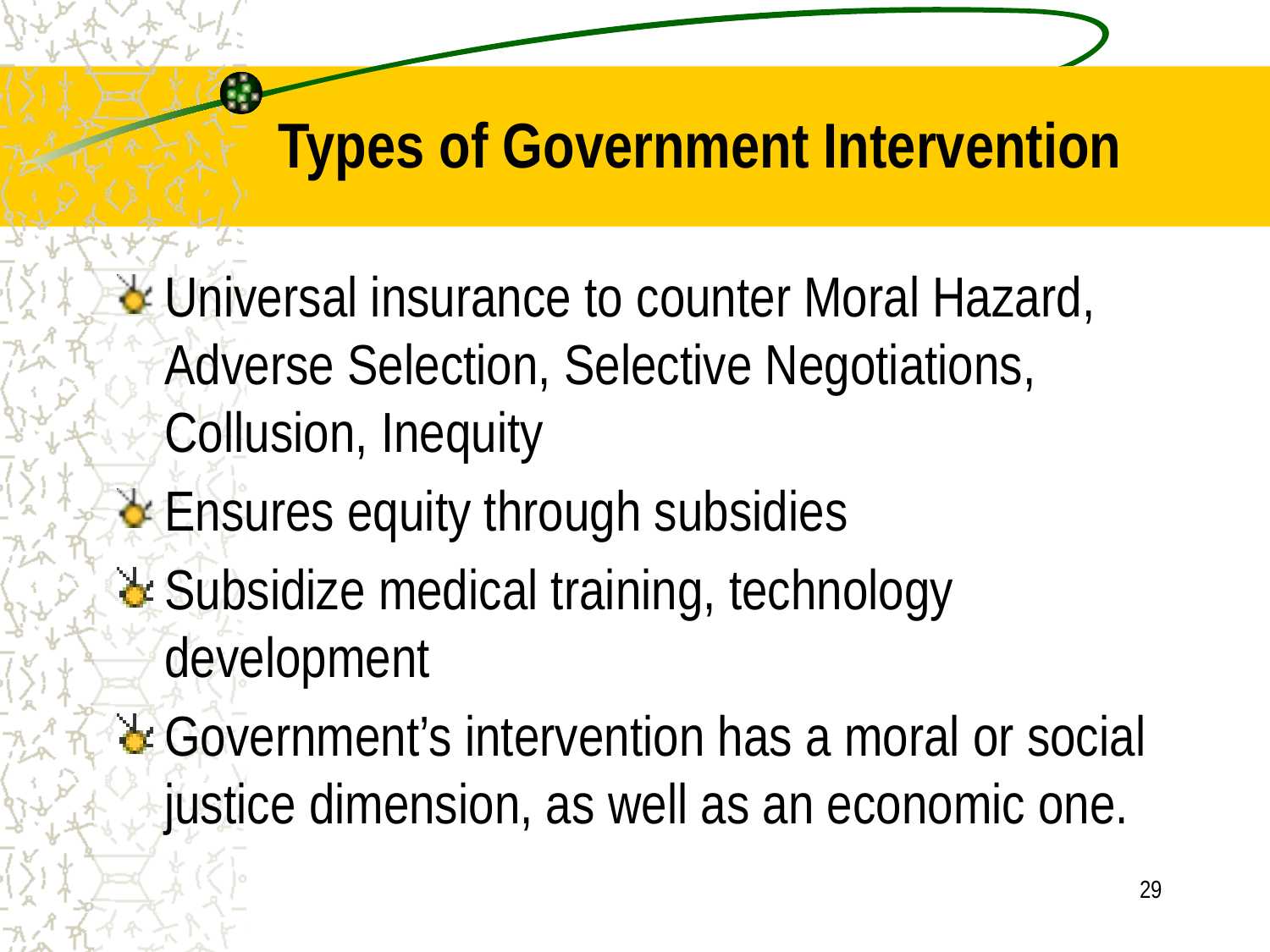

# Types of Government Intervention
Universal insurance to counter Moral Hazard, Adverse Selection, Selective Negotiations, Collusion, Inequity
Ensures equity through subsidies
Subsidize medical training, technology development
Government’s intervention has a moral or social justice dimension, as well as an economic one.
29